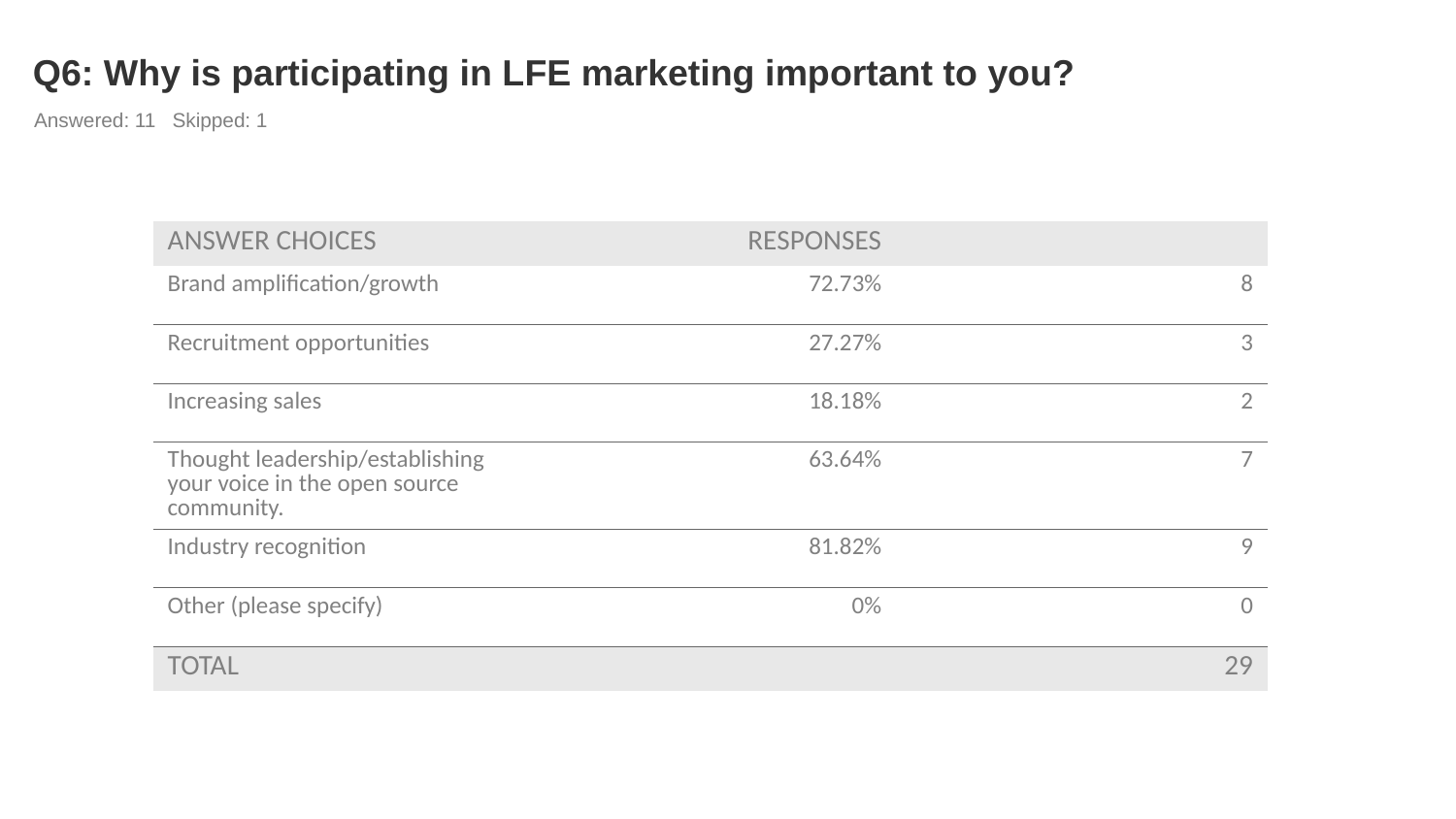

# Q6: Why is participating in LFE marketing important to you?
Answered: 11   Skipped: 1
| ANSWER CHOICES | RESPONSES |  |
| --- | --- | --- |
| Brand amplification/growth | 72.73% | 8 |
| Recruitment opportunities | 27.27% | 3 |
| Increasing sales | 18.18% | 2 |
| Thought leadership/establishing your voice in the open source community. | 63.64% | 7 |
| Industry recognition | 81.82% | 9 |
| Other (please specify) | 0% | 0 |
| TOTAL |  | 29 |